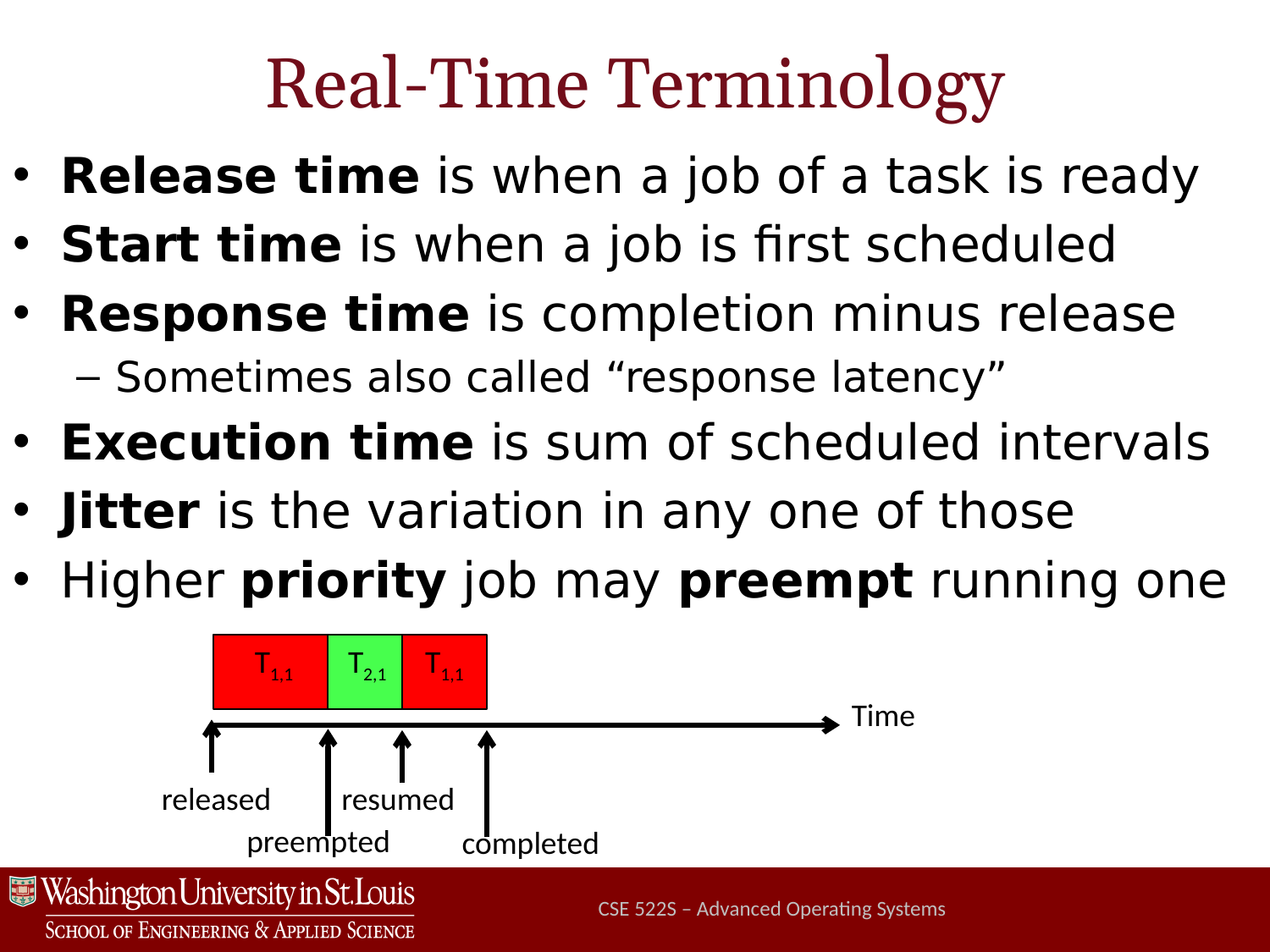

# Real-Time Terminology
Release time is when a job of a task is ready
Start time is when a job is first scheduled
Response time is completion minus release
Sometimes also called “response latency”
Execution time is sum of scheduled intervals
Jitter is the variation in any one of those
Higher priority job may preempt running one

Τ1,1
Τ2,1
Τ1,1
Time
released
resumed
preempted
completed
CSE 522S – Advanced Operating Systems